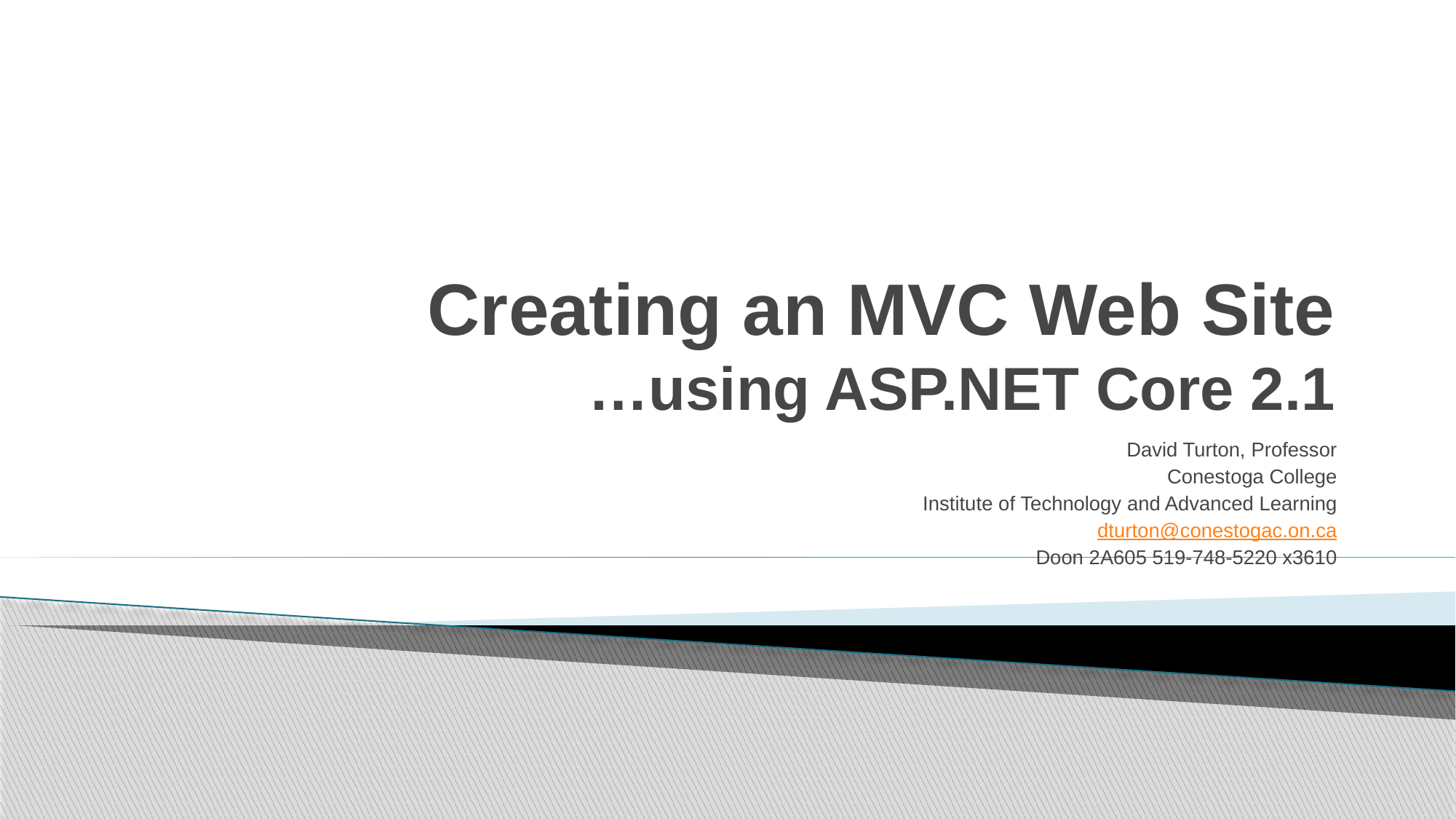

# Creating an MVC Web Site …using ASP.NET Core 2.1
David Turton, Professor
Conestoga College
Institute of Technology and Advanced Learning
dturton@conestogac.on.ca
Doon 2A605 519-748-5220 x3610